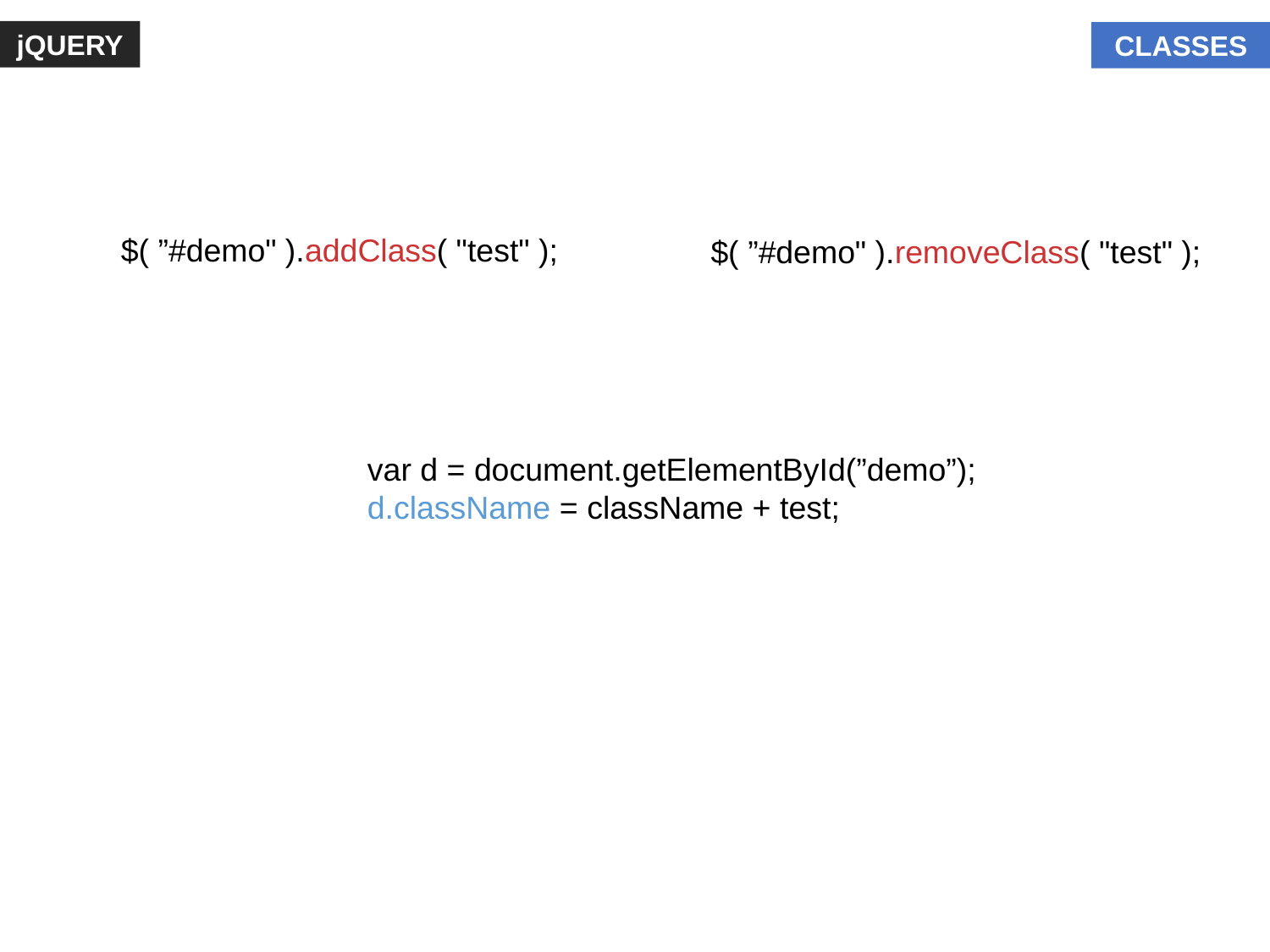

jQUERY
CLASSES
$( ”#demo" ).addClass( "test" );
$( ”#demo" ).removeClass( "test" );
var d = document.getElementById(”demo”);
d.className = className + test;